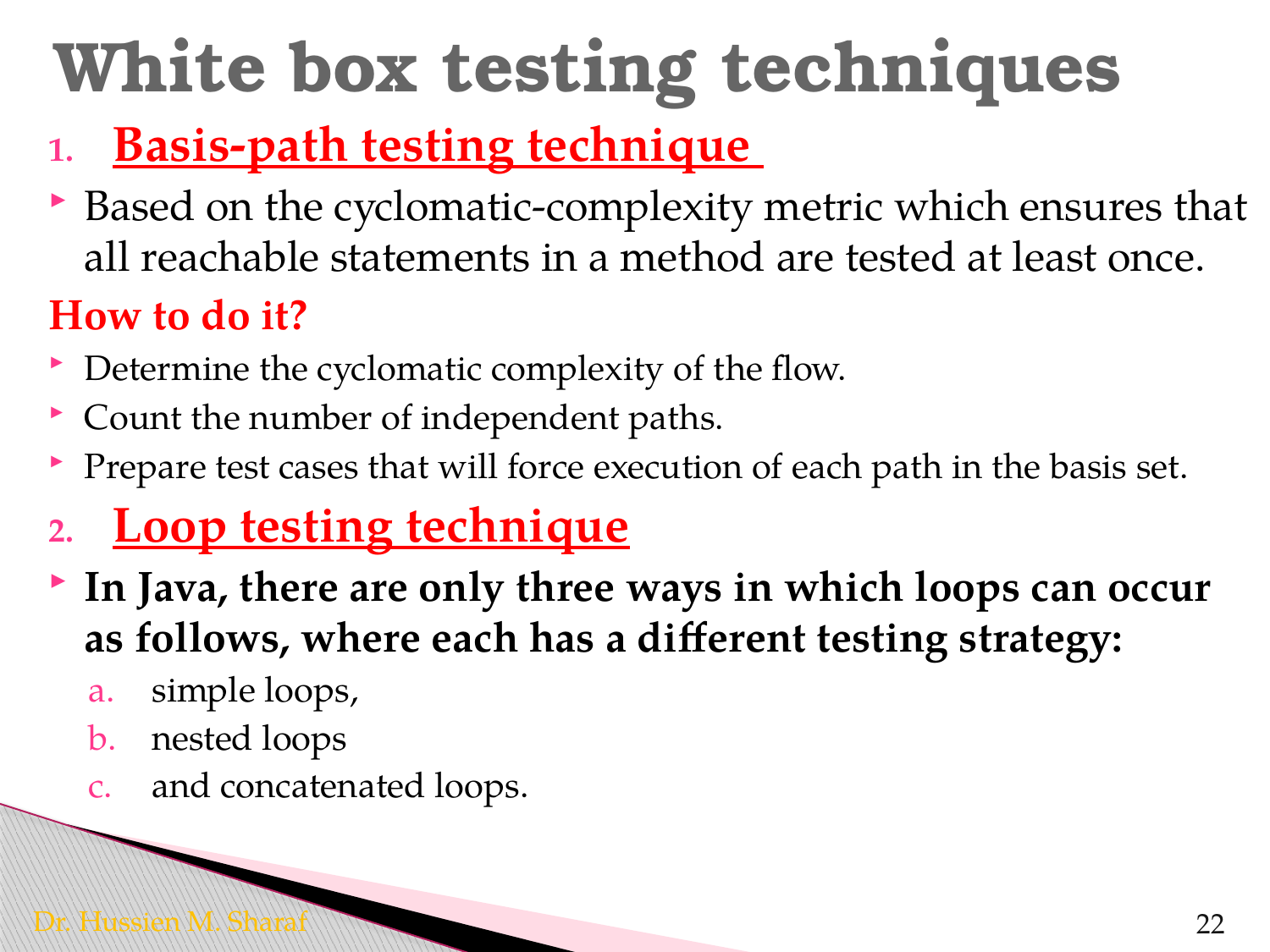

# White box testing techniques
Basis-path testing technique
Based on the cyclomatic-complexity metric which ensures that all reachable statements in a method are tested at least once.
How to do it?
Determine the cyclomatic complexity of the flow.
Count the number of independent paths.
Prepare test cases that will force execution of each path in the basis set.
Loop testing technique
In Java, there are only three ways in which loops can occur as follows, where each has a different testing strategy:
simple loops,
nested loops
and concatenated loops.

Dr. Hussien M. Sharaf
22